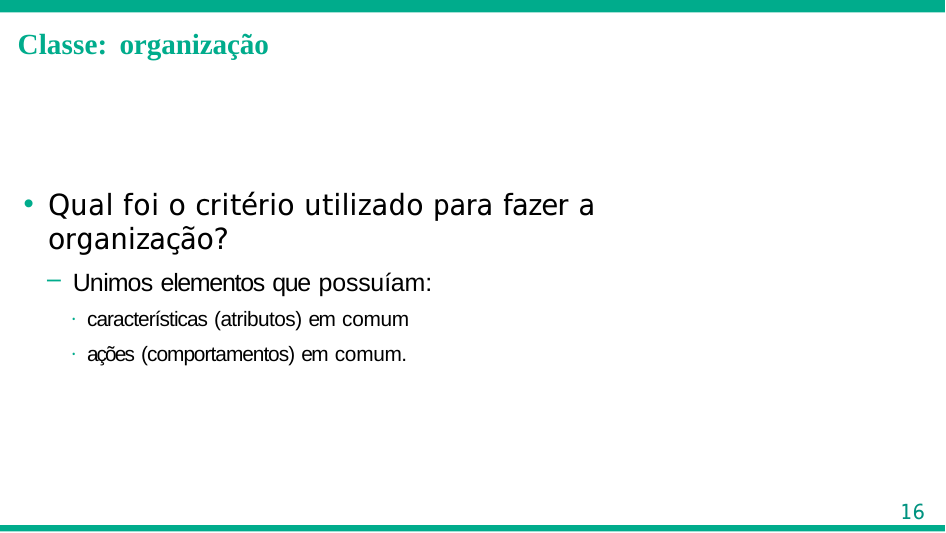

# Classe: organização
Qual foi o critério utilizado para fazer a organização?
Unimos elementos que possuíam:
características (atributos) em comum
ações (comportamentos) em comum.
16